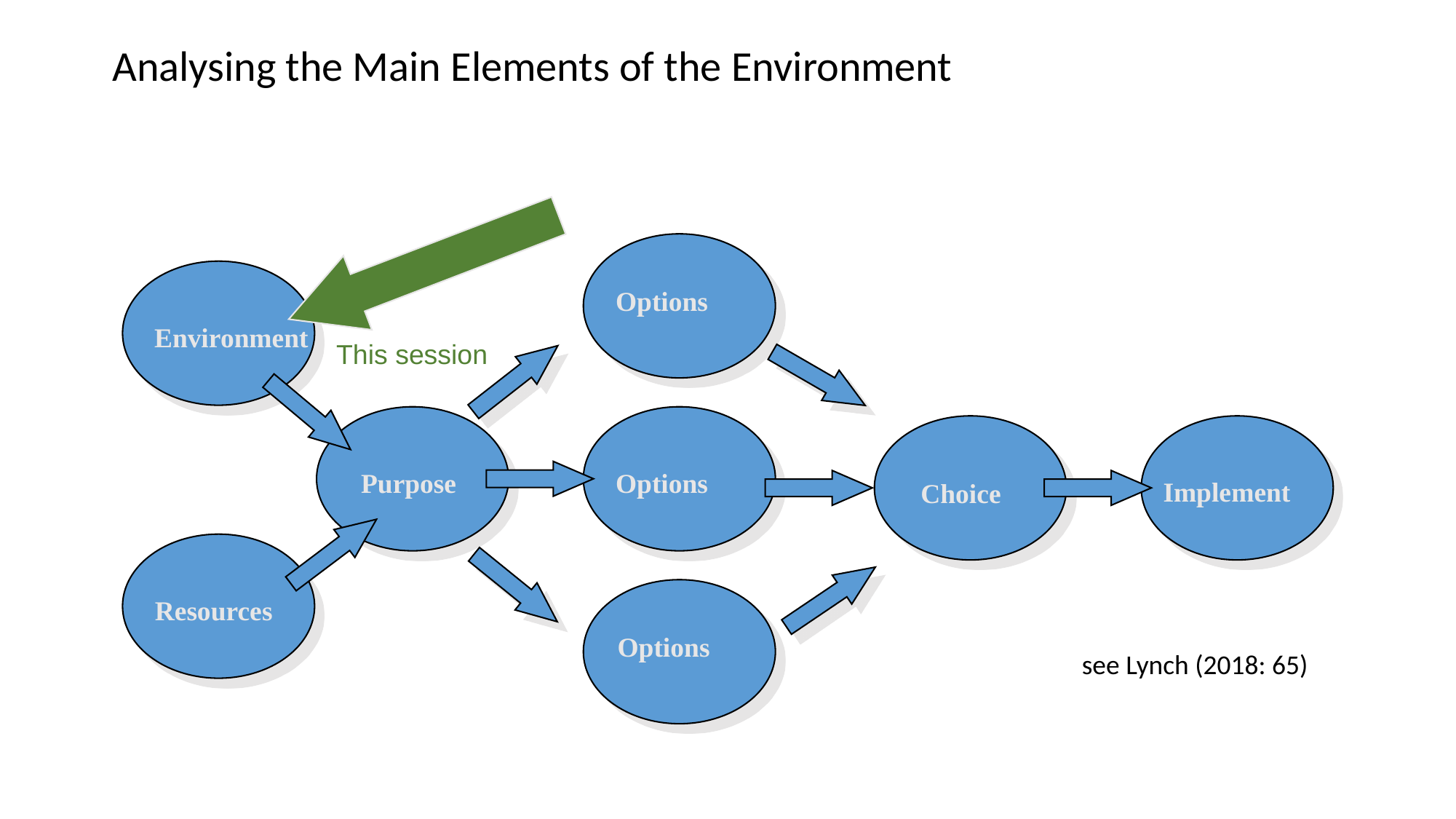

# Analysing the Main Elements of the Environment

Options
Environment
This session

Purpose
Options

Implement

Choice

Resources
Options
see Lynch (2018: 65)